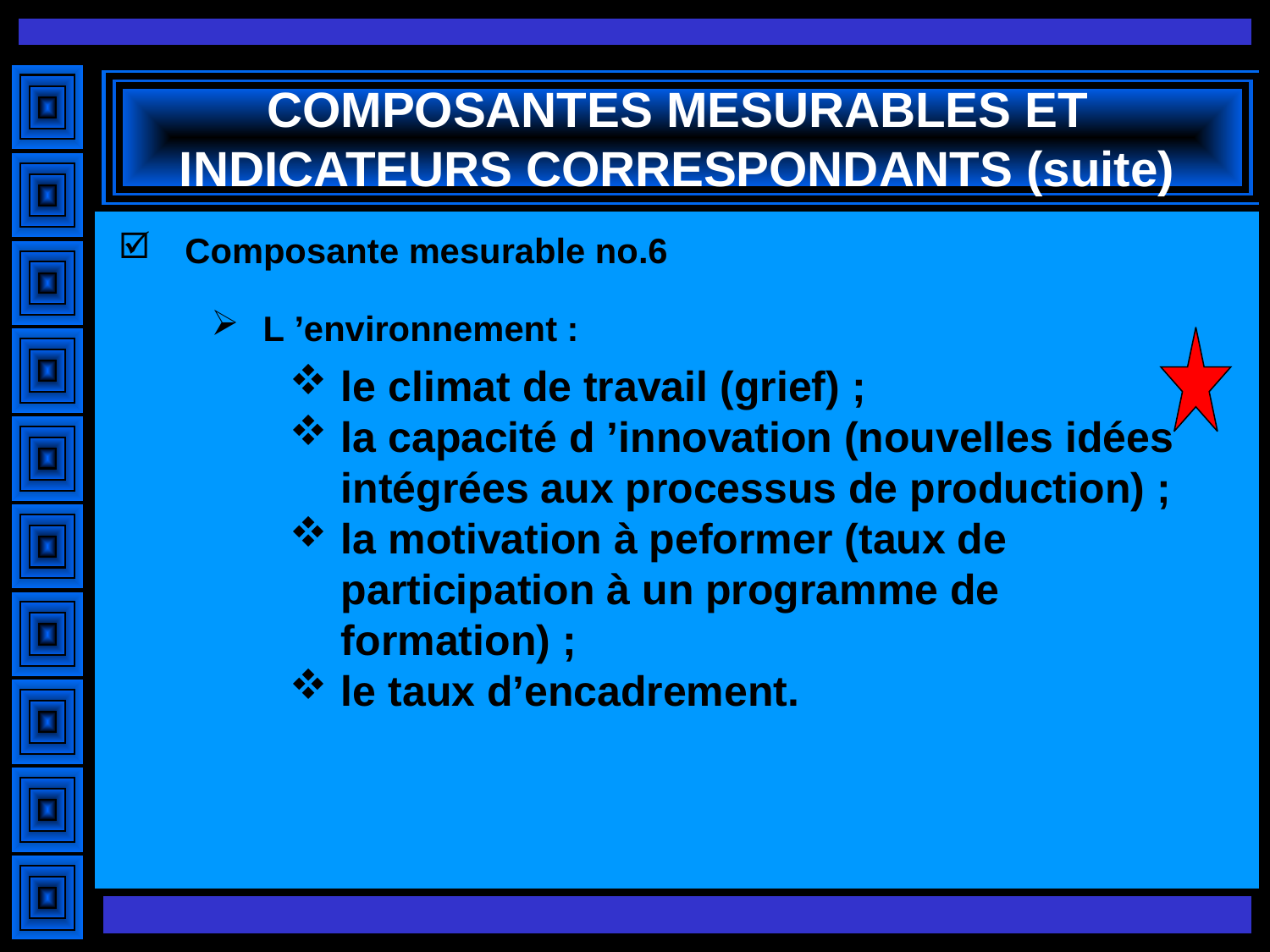

# COMPOSANTES MESURABLES ET INDICATEURS CORRESPONDANTS (suite)
Composante mesurable no.6
L ’environnement :
le climat de travail (grief) ;
la capacité d ’innovation (nouvelles idées intégrées aux processus de production) ;
la motivation à peformer (taux de participation à un programme de formation) ;
le taux d’encadrement.